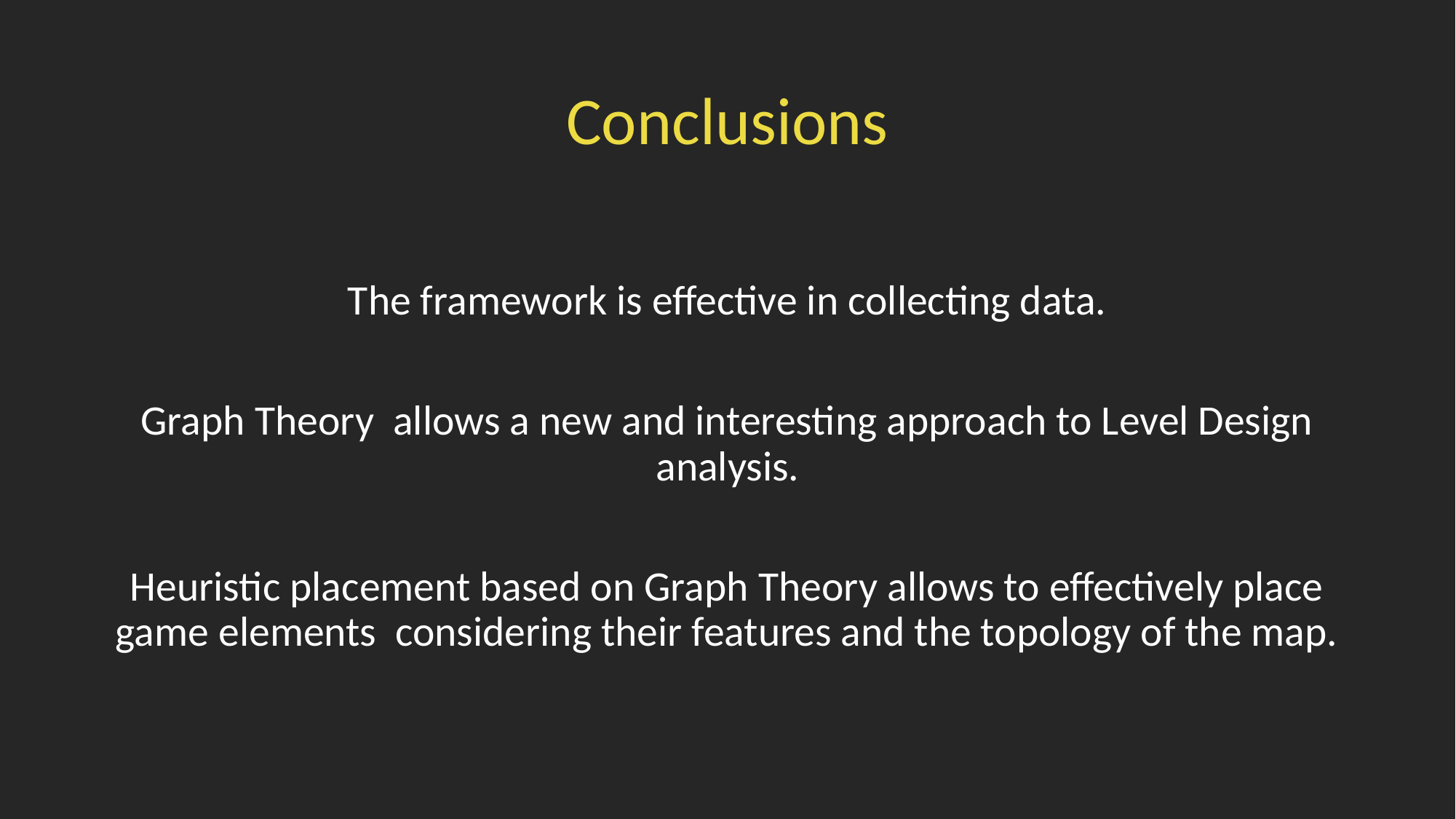

# Conclusions
The framework is effective in collecting data.

Graph Theory  allows a new and interesting approach to Level Design analysis.

Heuristic placement based on Graph Theory allows to effectively place game elements  considering their features and the topology of the map.